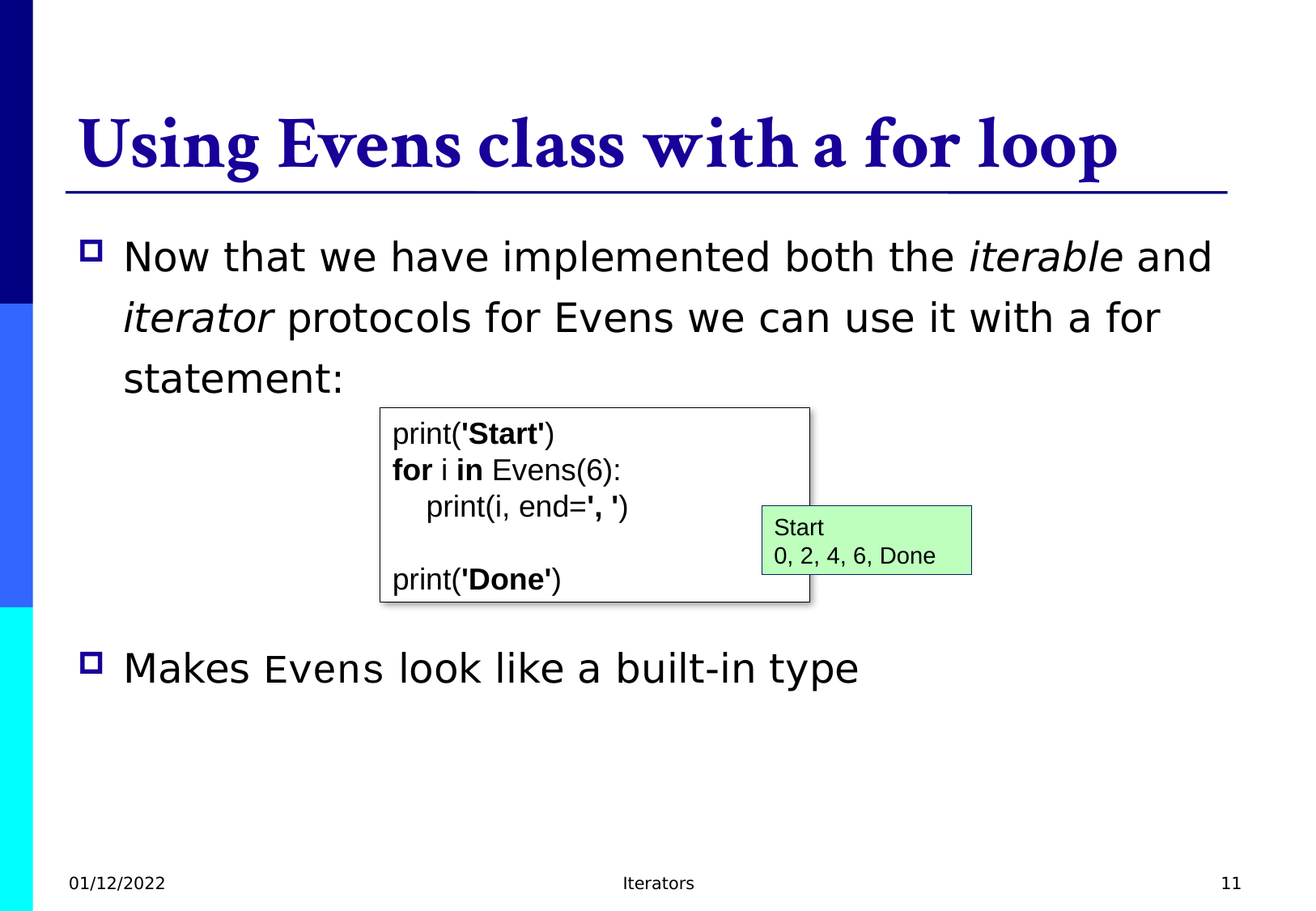

# Using Evens class with a for loop
Now that we have implemented both the iterable and iterator protocols for Evens we can use it with a for statement:

Makes Evens look like a built-in type

print('Start')
for i in Evens(6):
    print(i, end=', ')

print('Done')
Start
0, 2, 4, 6, Done
01/12/2022
Iterators
11